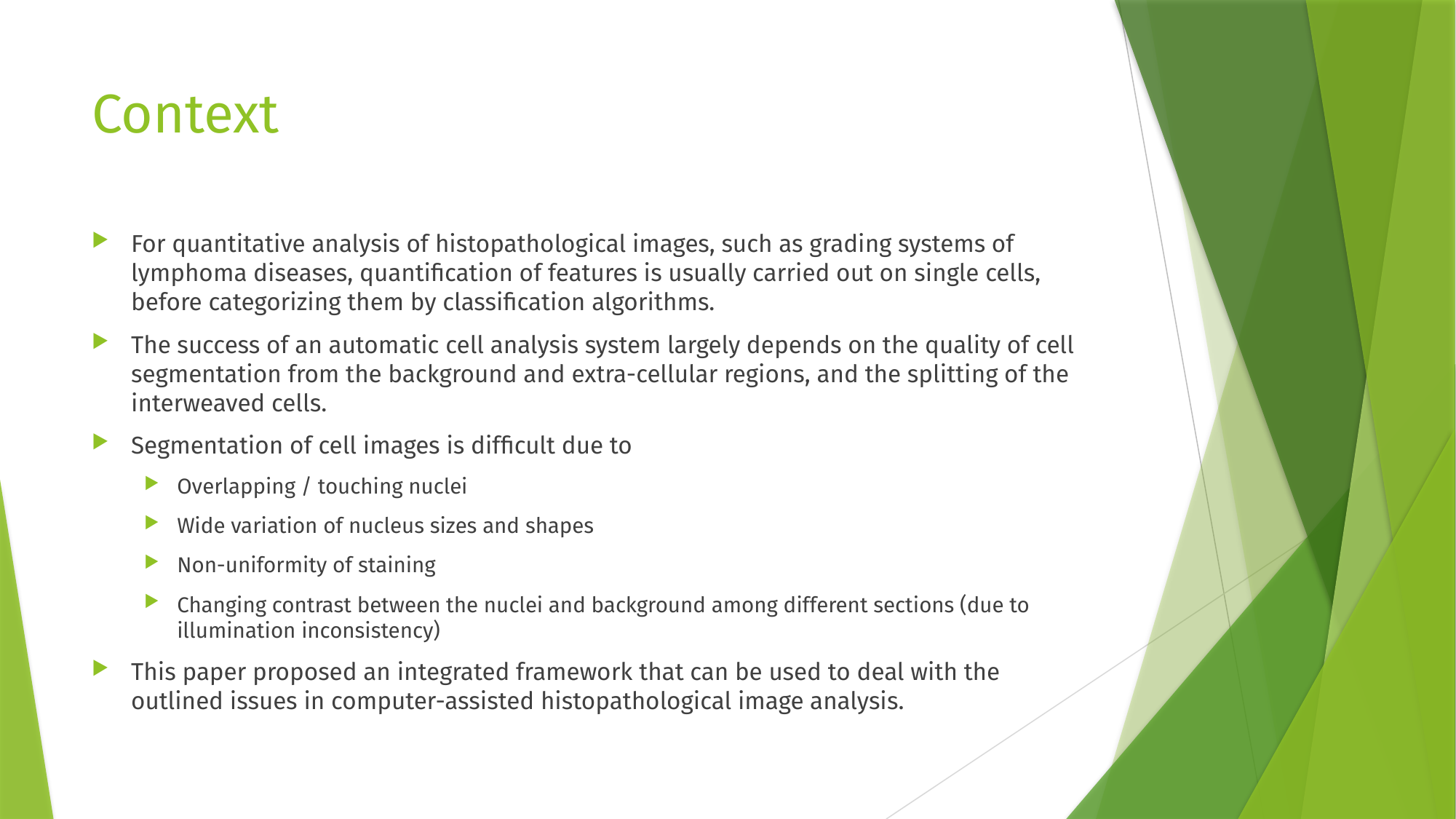

# Context
For quantitative analysis of histopathological images, such as grading systems of lymphoma diseases, quantification of features is usually carried out on single cells, before categorizing them by classification algorithms.
The success of an automatic cell analysis system largely depends on the quality of cell segmentation from the background and extra-cellular regions, and the splitting of the interweaved cells.
Segmentation of cell images is difficult due to
Overlapping / touching nuclei
Wide variation of nucleus sizes and shapes
Non-uniformity of staining
Changing contrast between the nuclei and background among different sections (due to illumination inconsistency)
This paper proposed an integrated framework that can be used to deal with the outlined issues in computer-assisted histopathological image analysis.